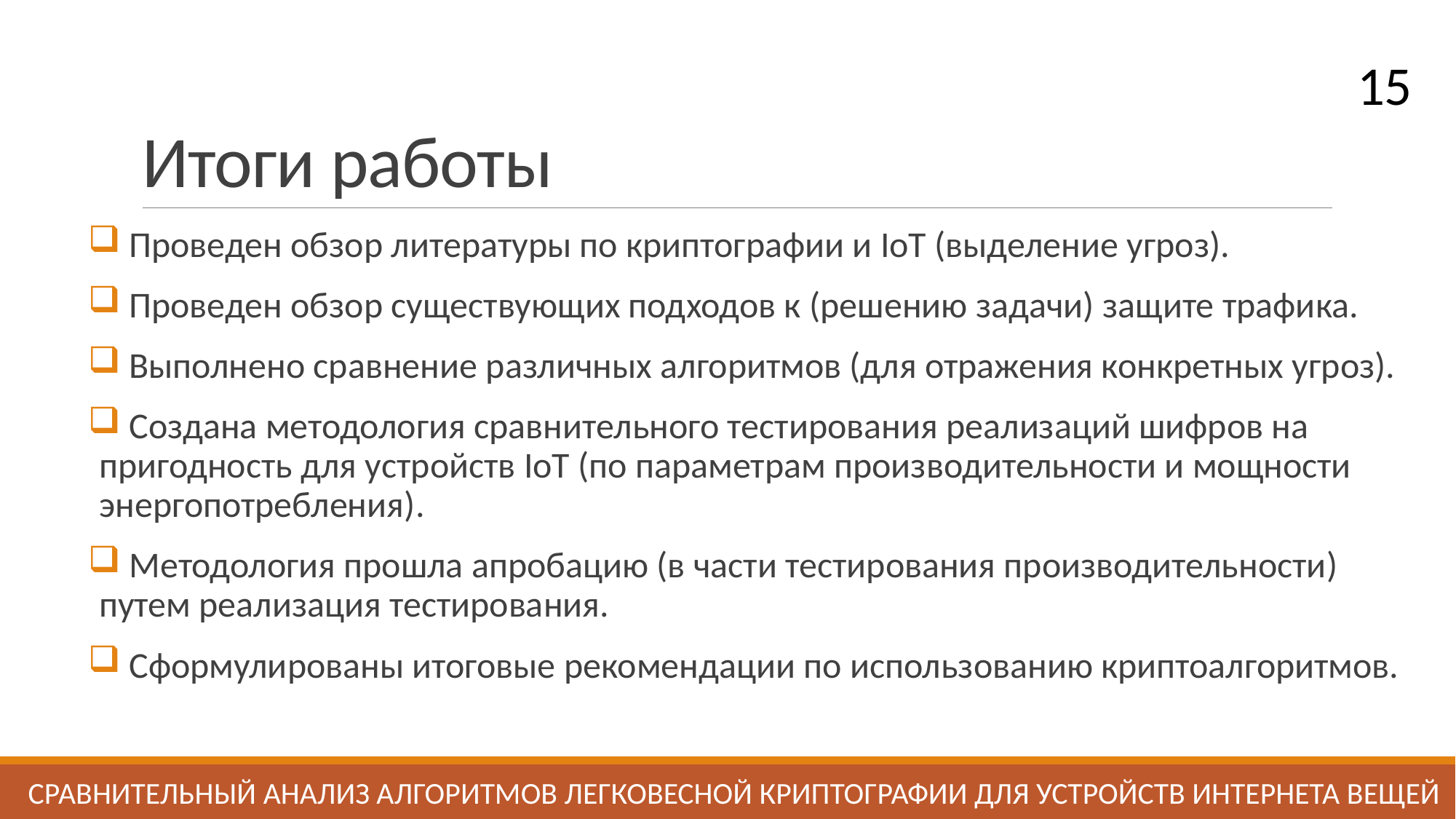

# Итоги работы
15
 Проведен обзор литературы по криптографии и IoT (выделение угроз).
 Проведен обзор существующих подходов к (решению задачи) защите трафика.
 Выполнено сравнение различных алгоритмов (для отражения конкретных угроз).
 Создана методология сравнительного тестирования реализаций шифров на пригодность для устройств IoT (по параметрам производительности и мощности энергопотребления).
 Методология прошла апробацию (в части тестирования производительности) путем реализация тестирования.
 Сформулированы итоговые рекомендации по использованию криптоалгоритмов.

СРАВНИТЕЛЬНЫЙ АНАЛИЗ АЛГОРИТМОВ ЛЕГКОВЕСНОЙ КРИПТОГРАФИИ ДЛЯ УСТРОЙСТВ ИНТЕРНЕТА ВЕЩЕй